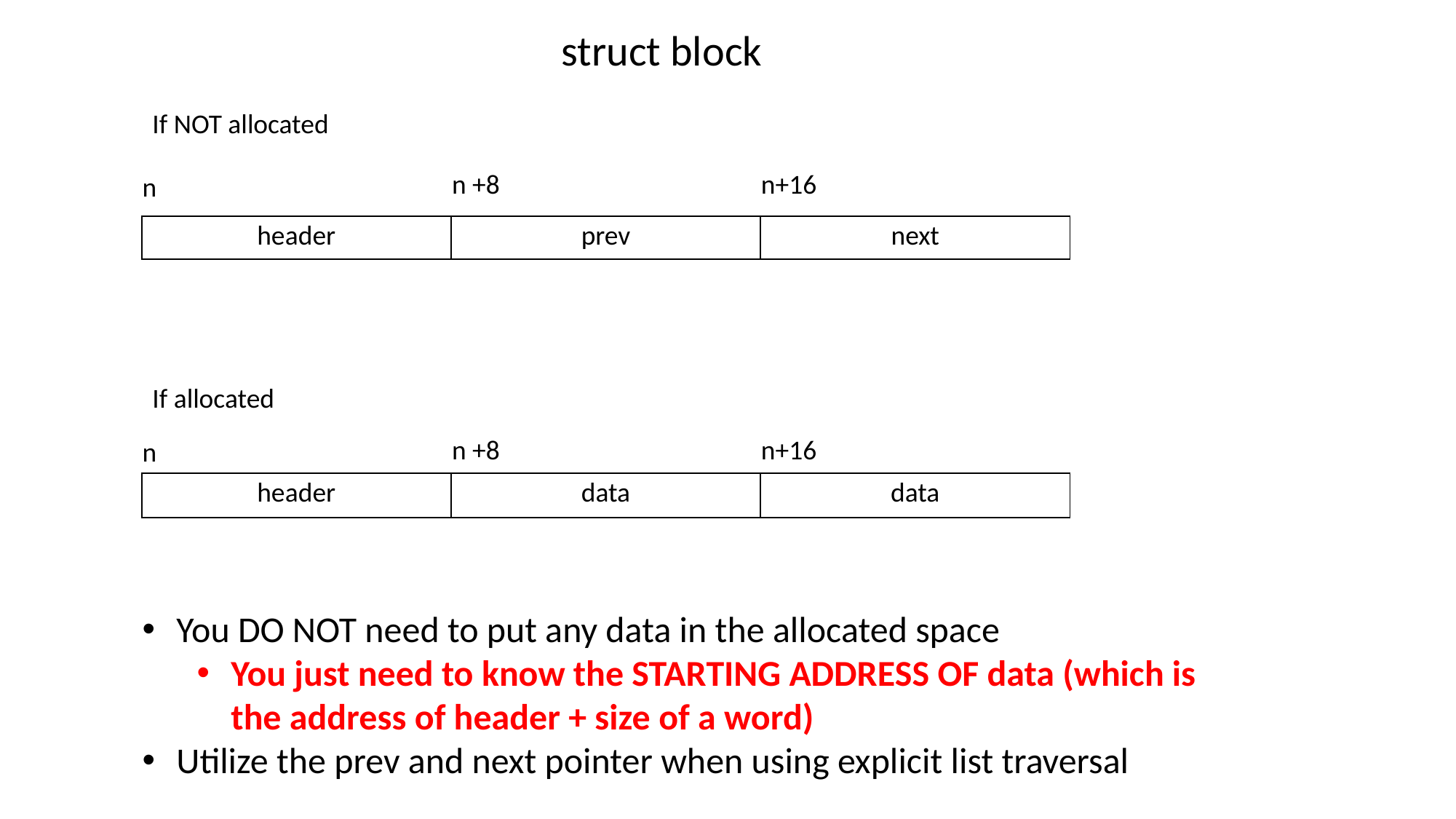

struct block
If NOT allocated
n +8
n+16
n
| header | prev | next |
| --- | --- | --- |
If allocated
n +8
n+16
n
| header | data | data |
| --- | --- | --- |
You DO NOT need to put any data in the allocated space
You just need to know the STARTING ADDRESS OF data (which is the address of header + size of a word)
Utilize the prev and next pointer when using explicit list traversal